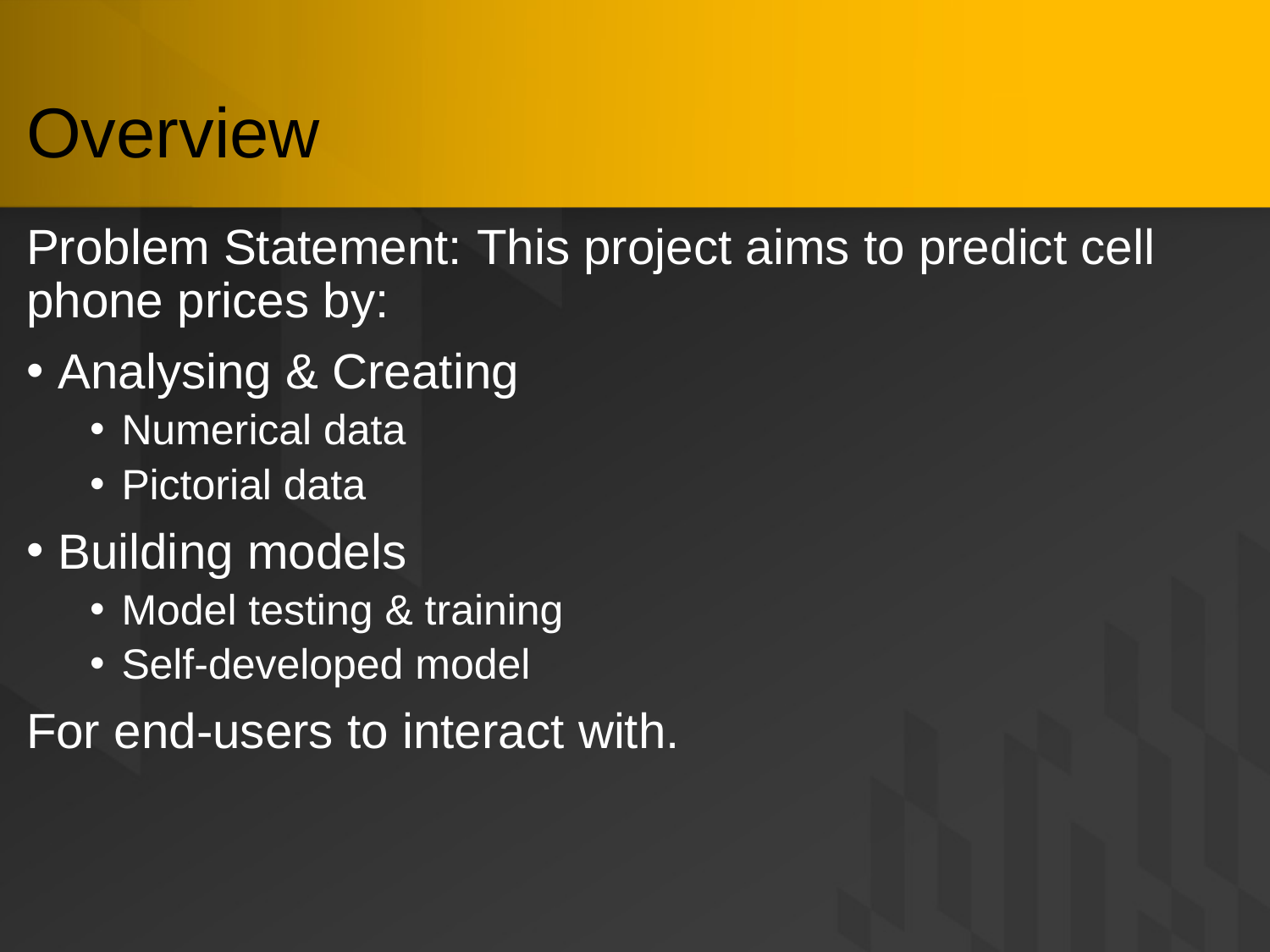

# Overview
Problem Statement: This project aims to predict cell phone prices by:
Analysing & Creating
Numerical data
Pictorial data
Building models
Model testing & training
Self-developed model
For end-users to interact with.